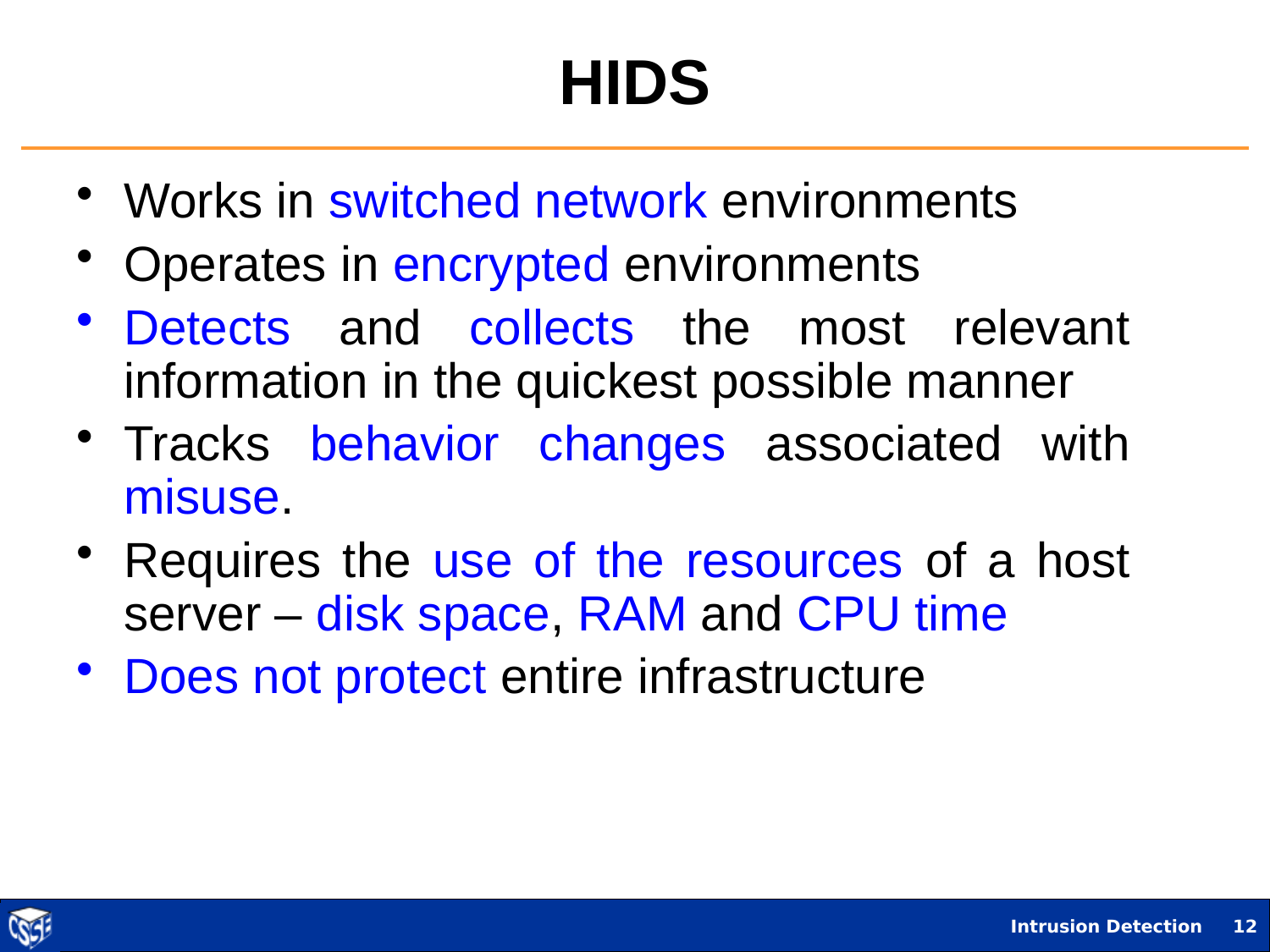

# HIDS
Works in switched network environments
Operates in encrypted environments
Detects and collects the most relevant information in the quickest possible manner
Tracks behavior changes associated with misuse.
Requires the use of the resources of a host server – disk space, RAM and CPU time
Does not protect entire infrastructure